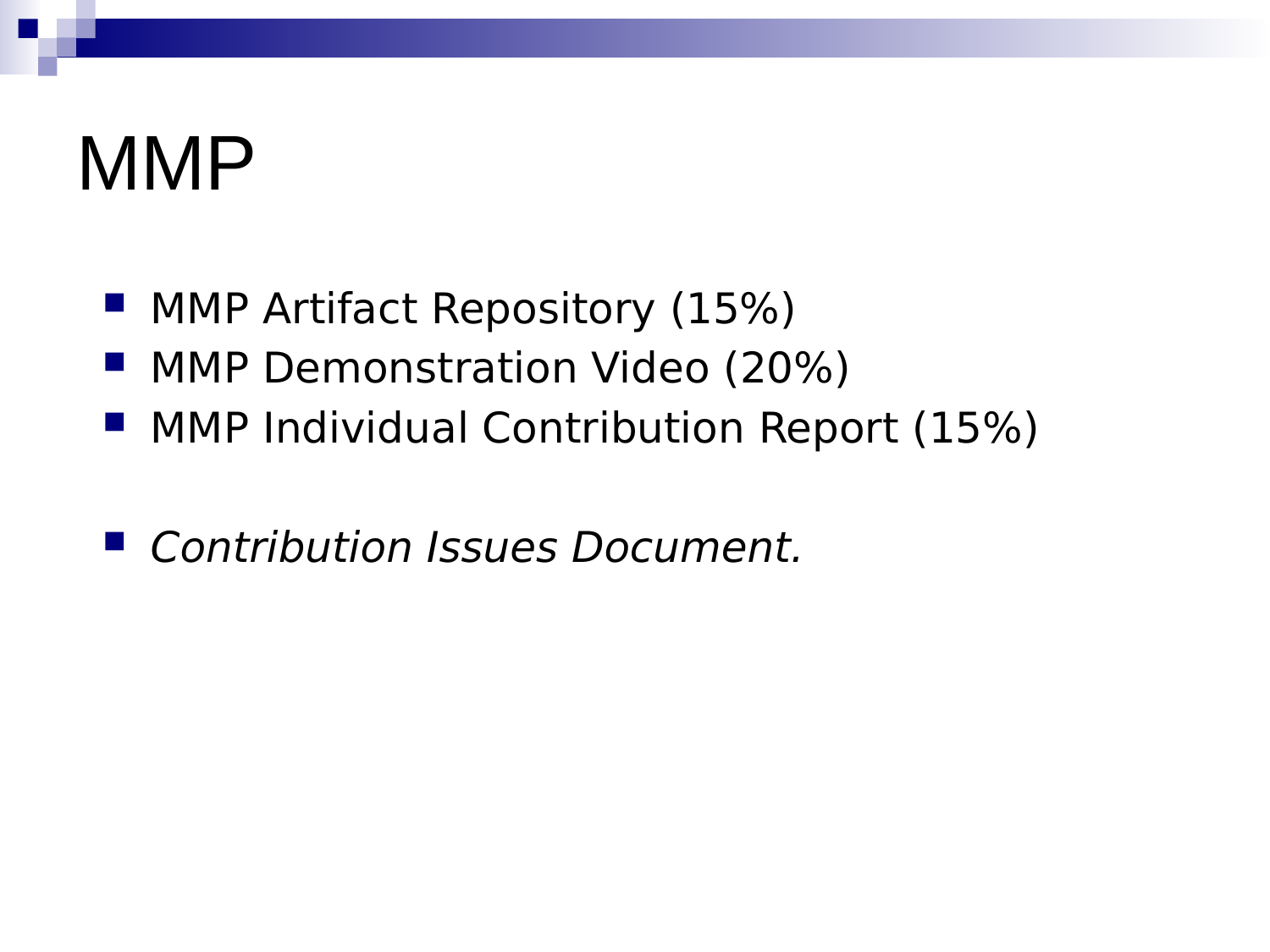

# MMP
MMP Artifact Repository (15%)
MMP Demonstration Video (20%)
MMP Individual Contribution Report (15%)

Contribution Issues Document.